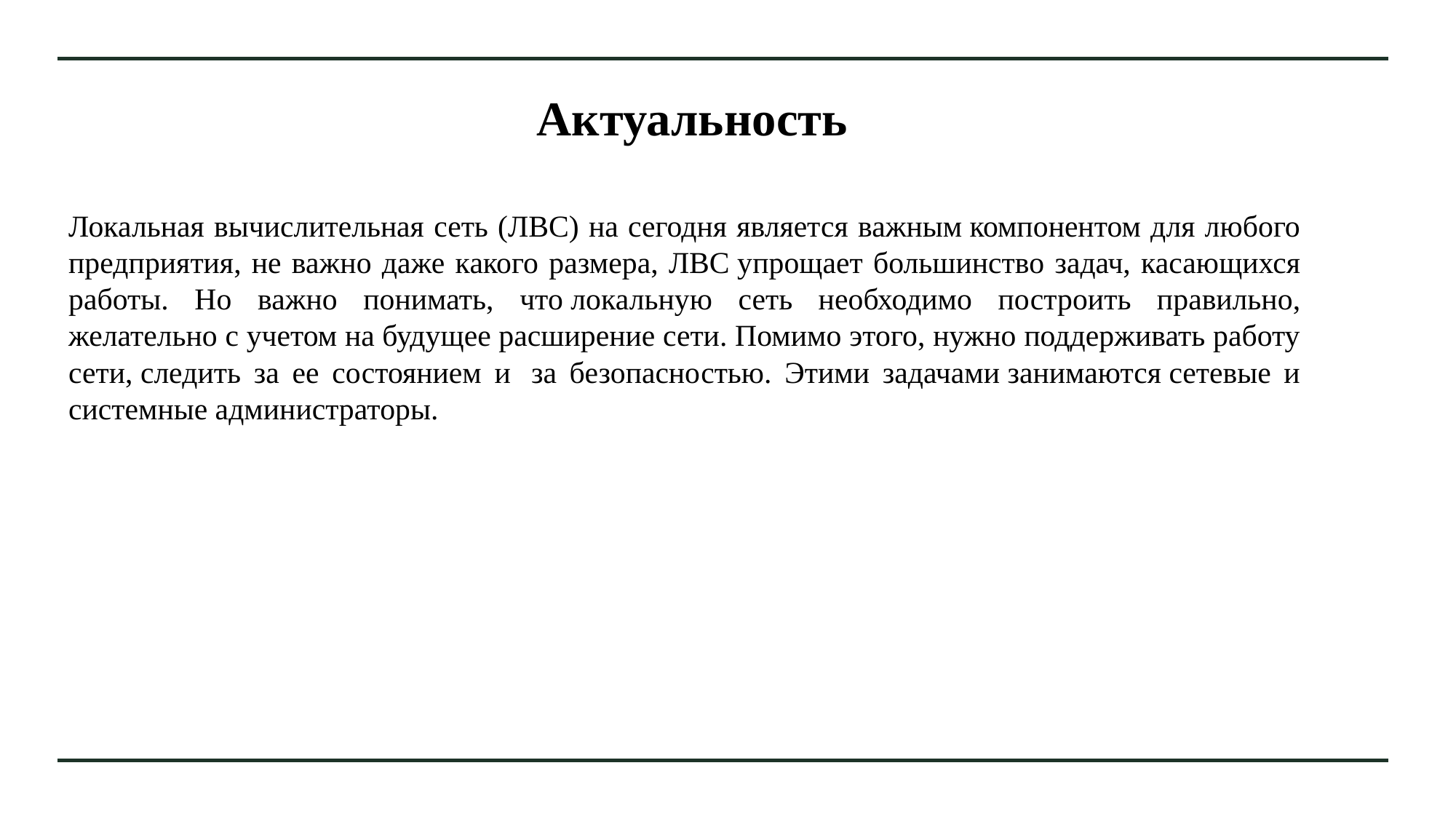

# Актуальность
Локальная вычислительная сеть (ЛВС) на сегодня является важным компонентом для любого предприятия, не важно даже какого размера, ЛВС упрощает большинство задач, касающихся работы. Но важно понимать, что локальную сеть необходимо построить правильно, желательно с учетом на будущее расширение сети. Помимо этого, нужно поддерживать работу сети, следить за ее состоянием и  за безопасностью. Этими задачами занимаются сетевые и системные администраторы.